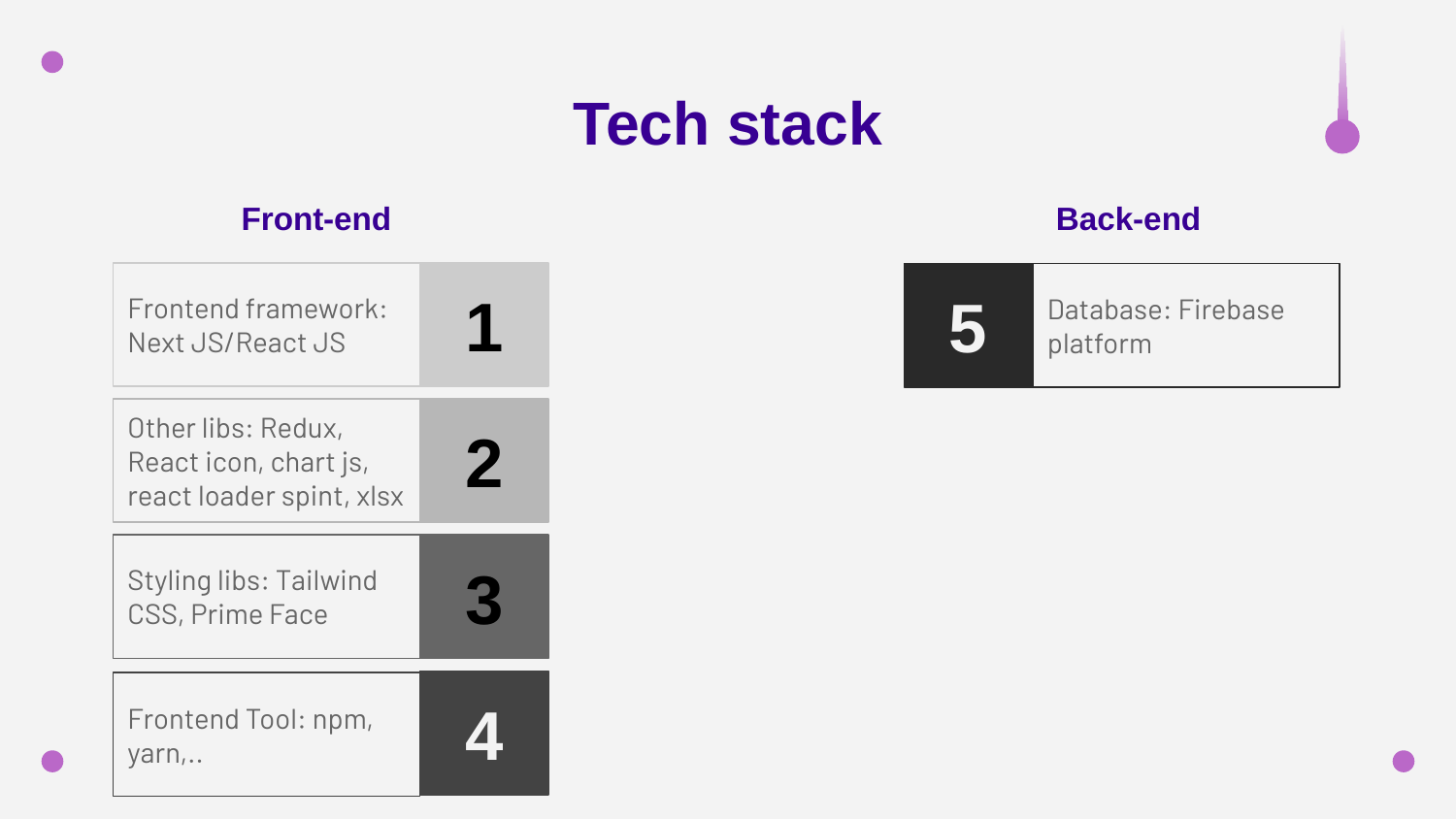

# Tech stack
Front-end
Back-end
Frontend framework: Next JS/React JS
1
5
Database: Firebase platform
Other libs: Redux, React icon, chart js, react loader spint, xlsx
2
Styling libs: Tailwind CSS, Prime Face
3
4
Frontend Tool: npm, yarn,..